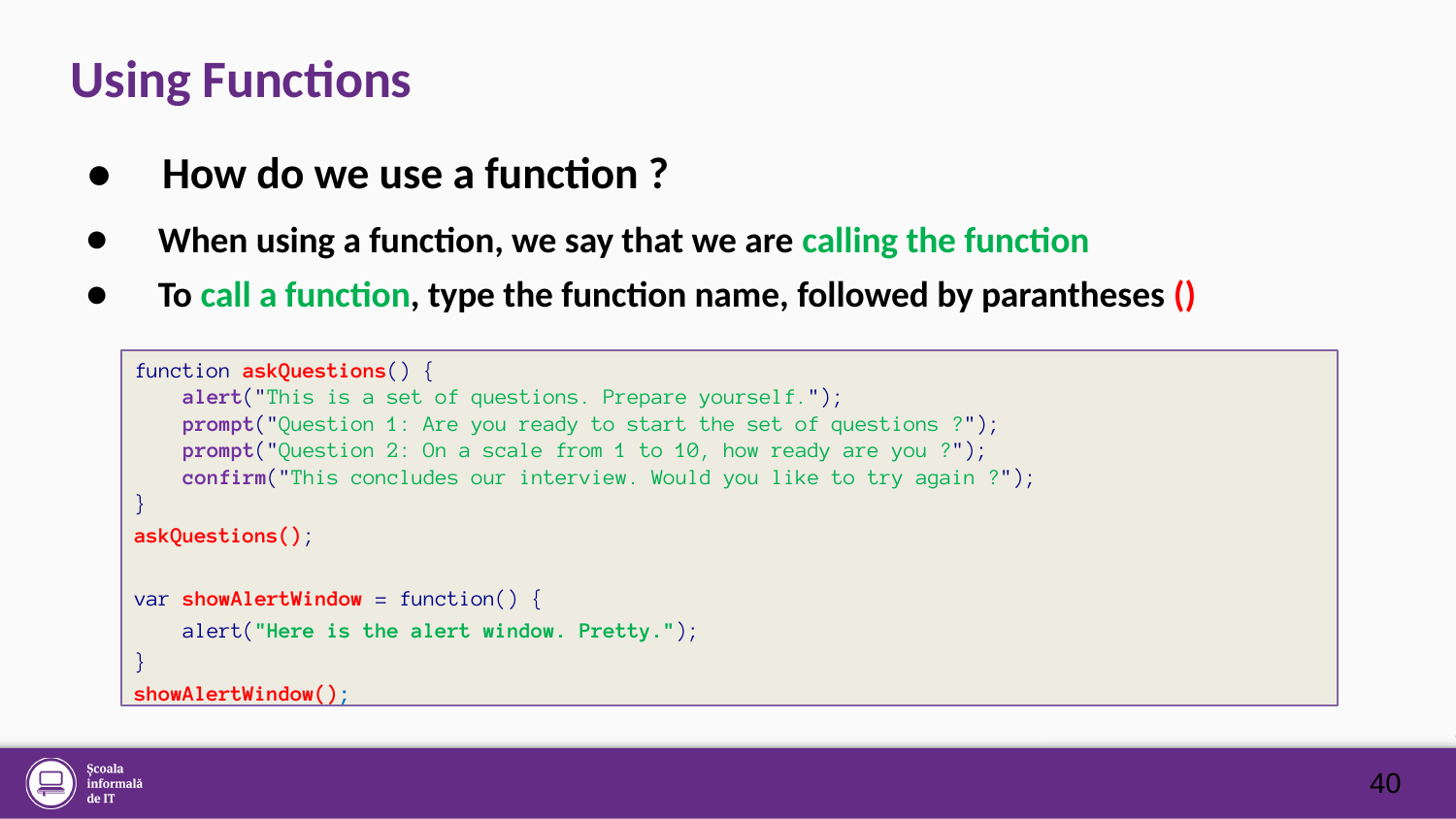

# Using Functions
●    How do we use a function ?
When using a function, we say that we are calling the function
To call a function, type the function name, followed by parantheses ()
function askQuestions() {
    alert("This is a set of questions. Prepare yourself.");
    prompt("Question 1: Are you ready to start the set of questions ?");
    prompt("Question 2: On a scale from 1 to 10, how ready are you ?");
    confirm("This concludes our interview. Would you like to try again ?");
}
askQuestions();

var showAlertWindow = function() {
    alert("Here is the alert window. Pretty.");
}
showAlertWindow();

40